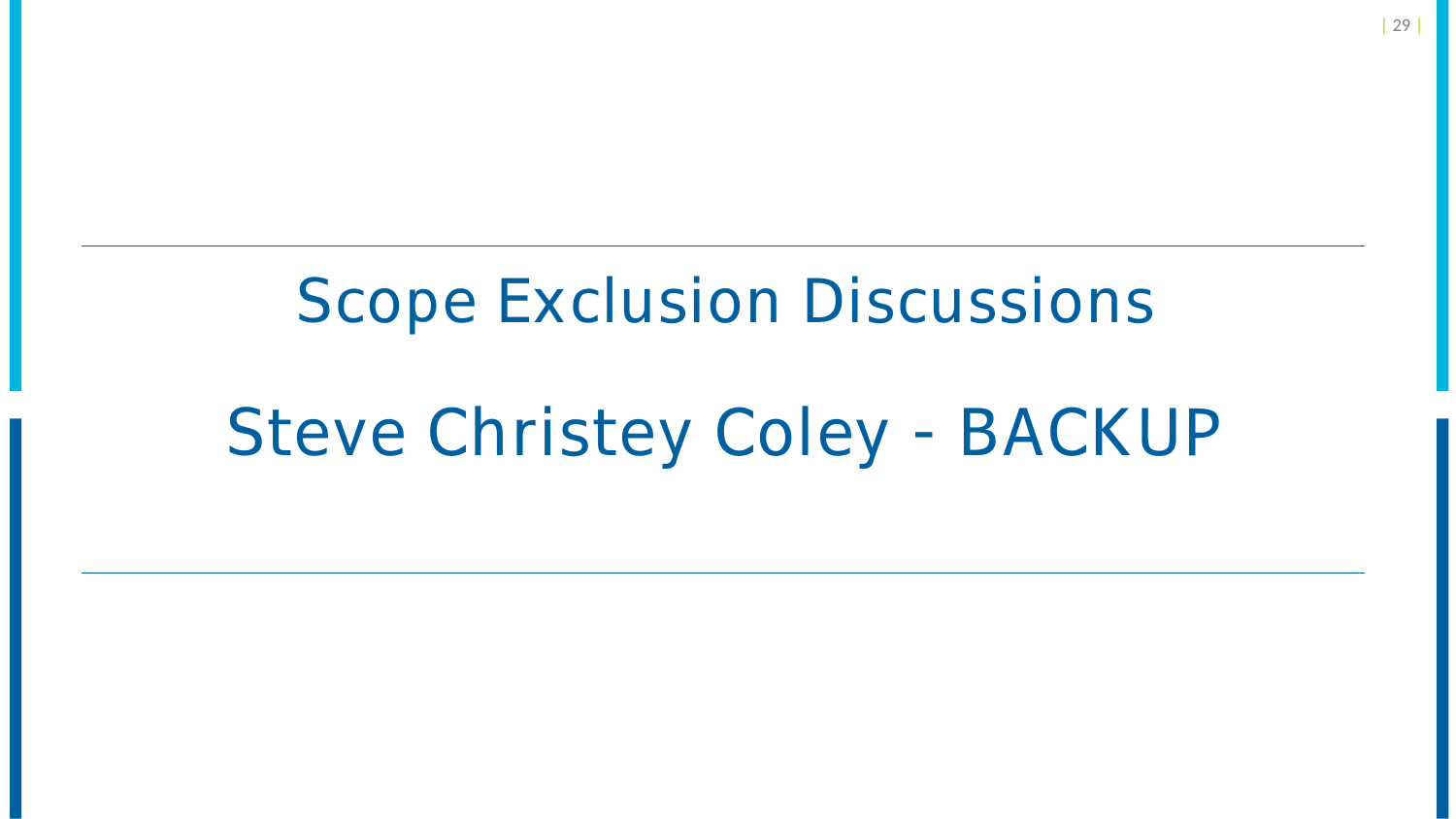

| 29 |
# Scope Exclusion Discussions Steve Christey Coley - BACKUP